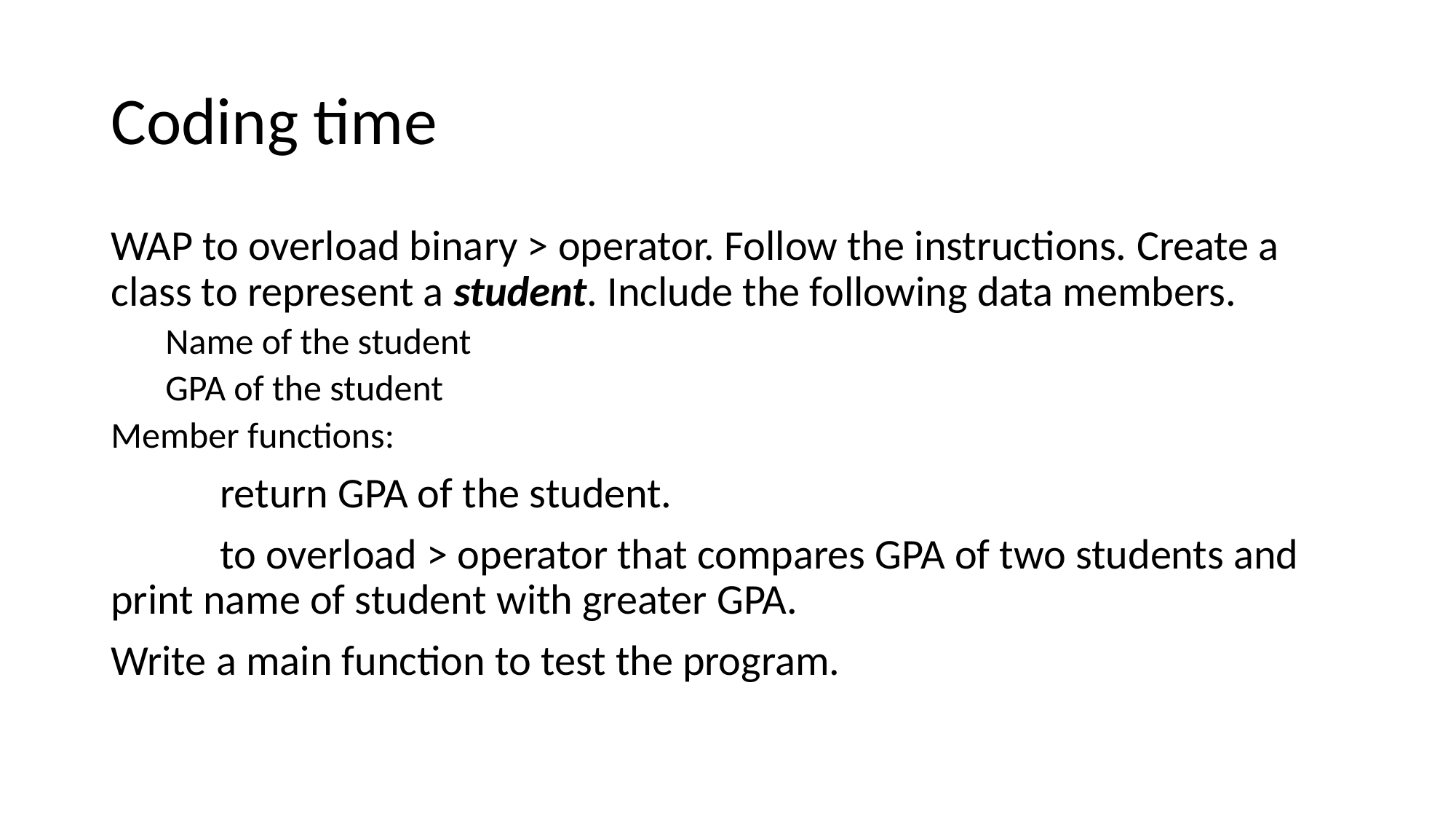

# Coding time
WAP to overload binary > operator. Follow the instructions. Create a class to represent a student. Include the following data members.
Name of the student
GPA of the student
Member functions:
	return GPA of the student.
	to overload > operator that compares GPA of two students and 	print name of student with greater GPA.
Write a main function to test the program.